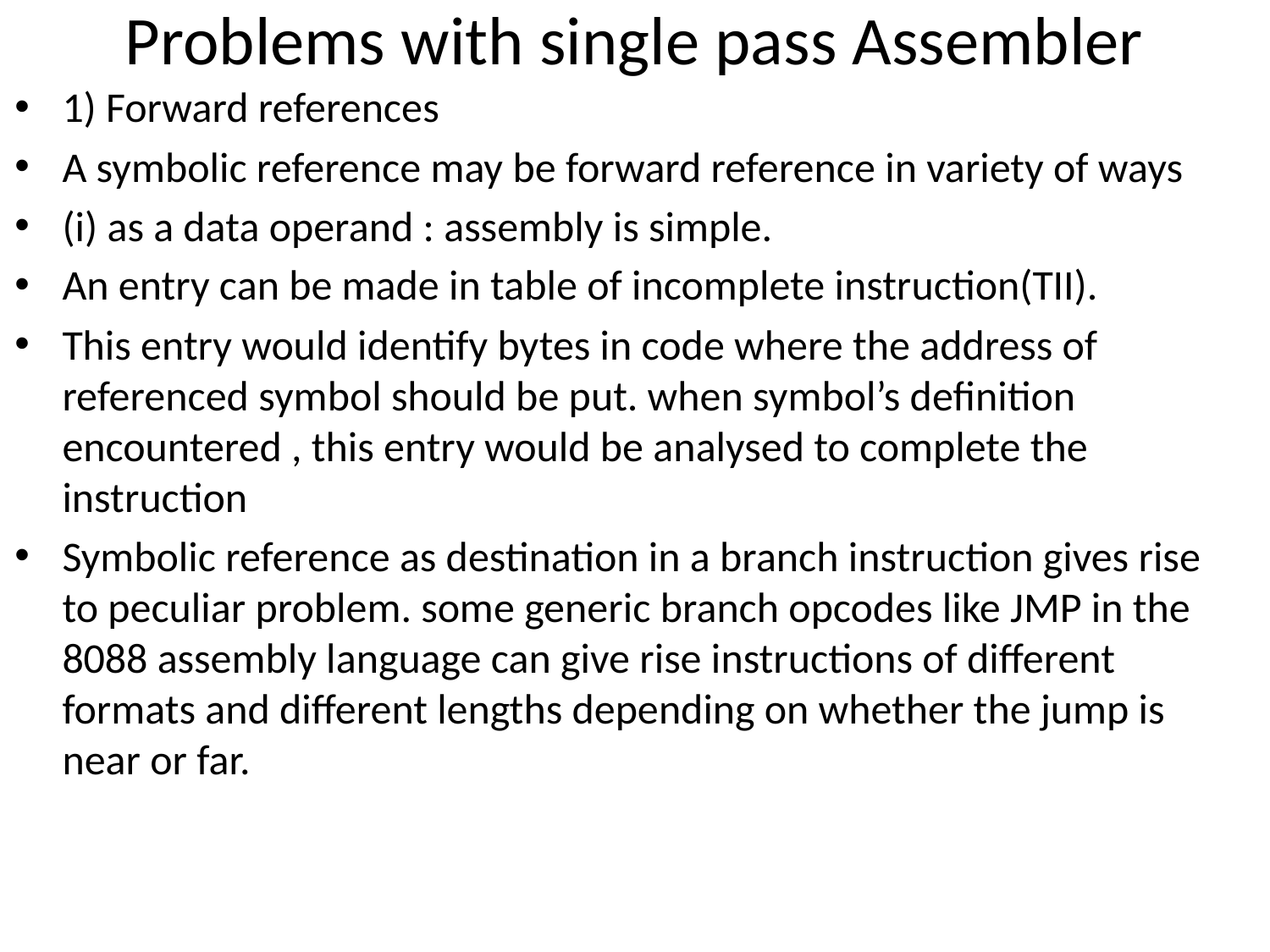

# Problems with single pass Assembler
1) Forward references
A symbolic reference may be forward reference in variety of ways
(i) as a data operand : assembly is simple.
An entry can be made in table of incomplete instruction(TII).
This entry would identify bytes in code where the address of referenced symbol should be put. when symbol’s definition encountered , this entry would be analysed to complete the instruction
Symbolic reference as destination in a branch instruction gives rise to peculiar problem. some generic branch opcodes like JMP in the 8088 assembly language can give rise instructions of different formats and different lengths depending on whether the jump is near or far.